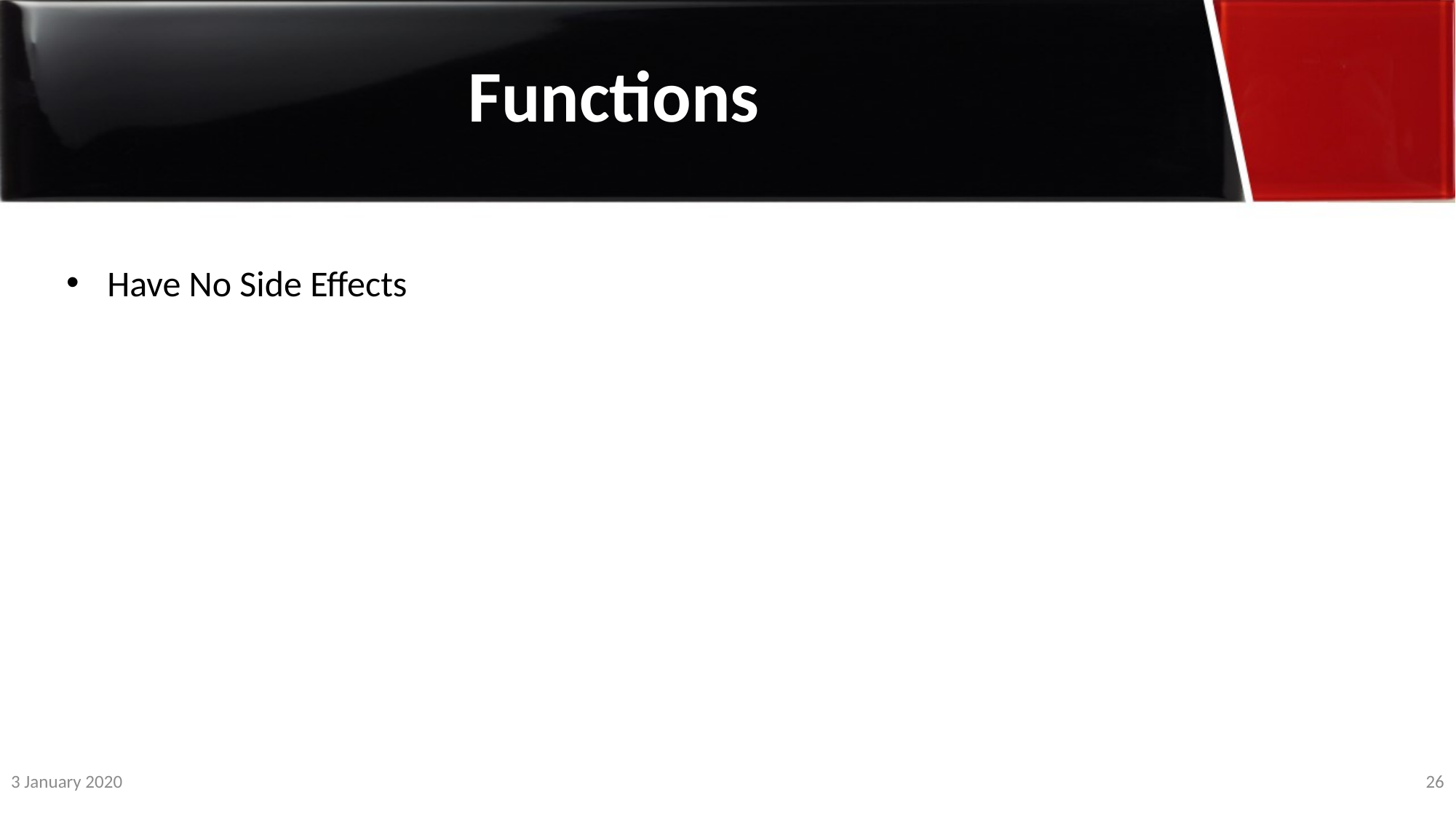

Functions

Have No Side Effects

3 January 2020
26